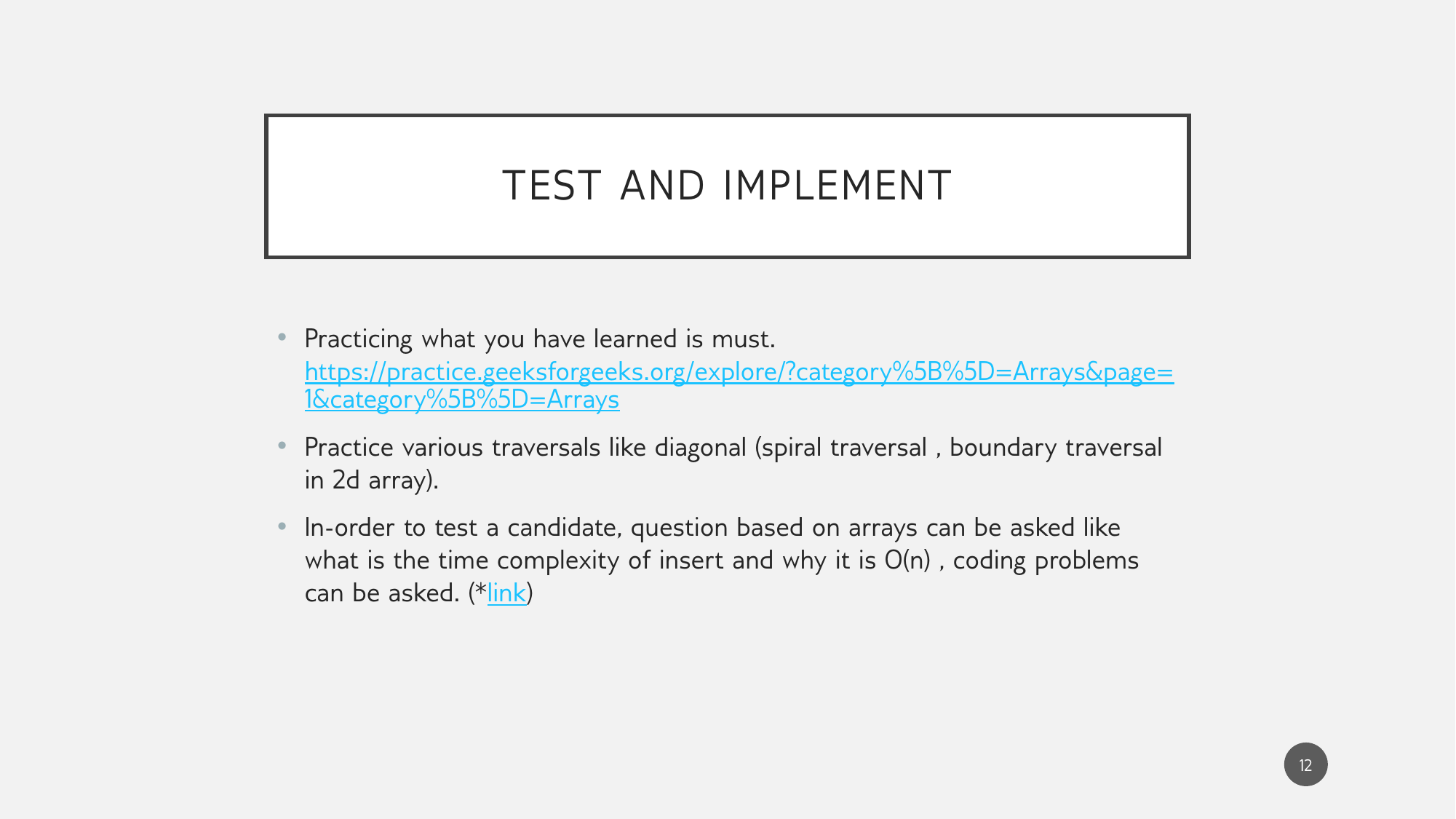

# Test and Implement
Practicing what you have learned is must. https://practice.geeksforgeeks.org/explore/?category%5B%5D=Arrays&page=1&category%5B%5D=Arrays
Practice various traversals like diagonal (spiral traversal , boundary traversal in 2d array).
In-order to test a candidate, question based on arrays can be asked like what is the time complexity of insert and why it is O(n) , coding problems can be asked. (*link)

12